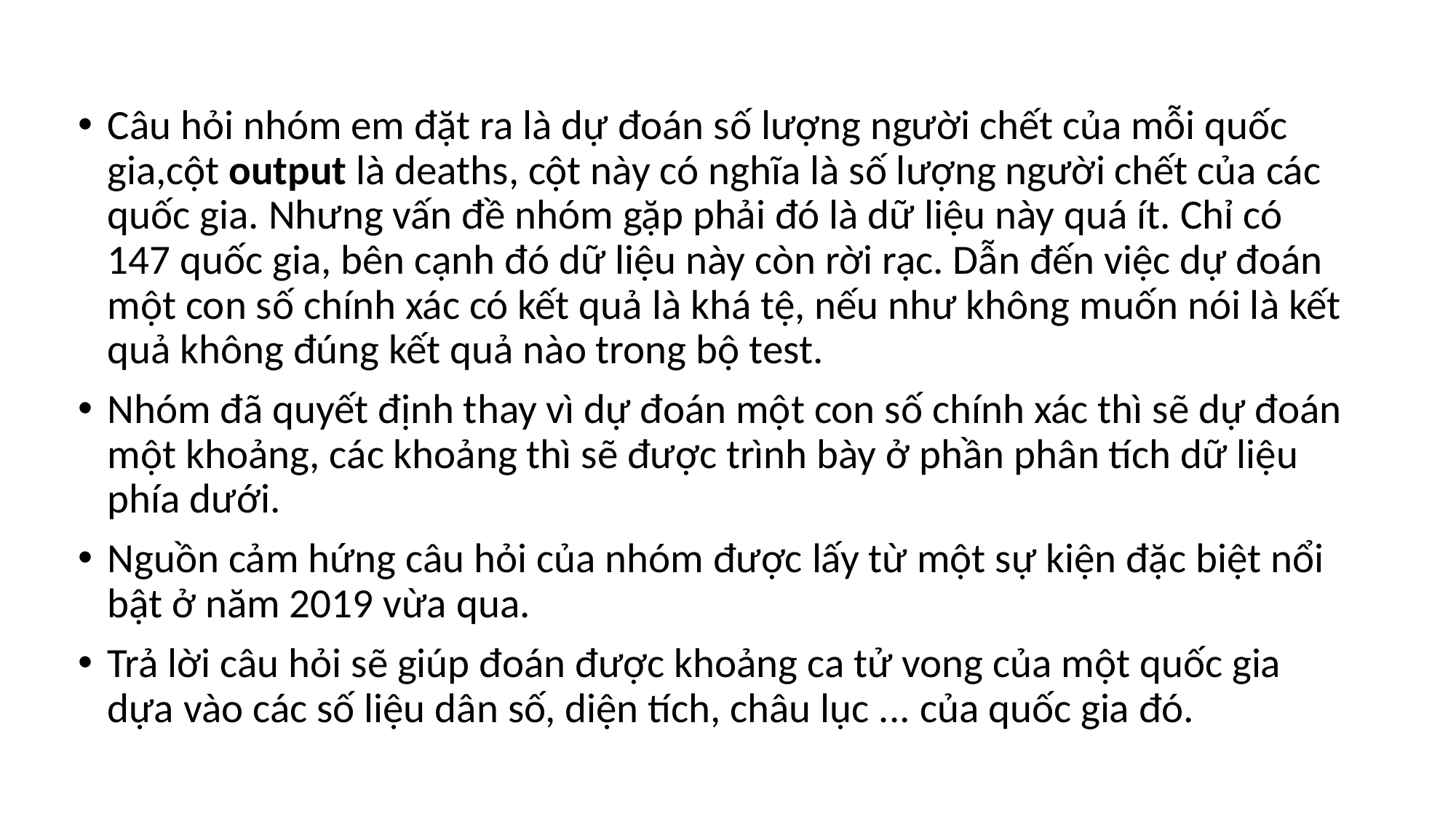

#
Câu hỏi nhóm em đặt ra là dự đoán số lượng người chết của mỗi quốc gia,cột output là deaths, cột này có nghĩa là số lượng người chết của các quốc gia. Nhưng vấn đề nhóm gặp phải đó là dữ liệu này quá ít. Chỉ có 147 quốc gia, bên cạnh đó dữ liệu này còn rời rạc. Dẫn đến việc dự đoán một con số chính xác có kết quả là khá tệ, nếu như không muốn nói là kết quả không đúng kết quả nào trong bộ test.
Nhóm đã quyết định thay vì dự đoán một con số chính xác thì sẽ dự đoán một khoảng, các khoảng thì sẽ được trình bày ở phần phân tích dữ liệu phía dưới.
Nguồn cảm hứng câu hỏi của nhóm được lấy từ một sự kiện đặc biệt nổi bật ở năm 2019 vừa qua.
Trả lời câu hỏi sẽ giúp đoán được khoảng ca tử vong của một quốc gia dựa vào các số liệu dân số, diện tích, châu lục ... của quốc gia đó.